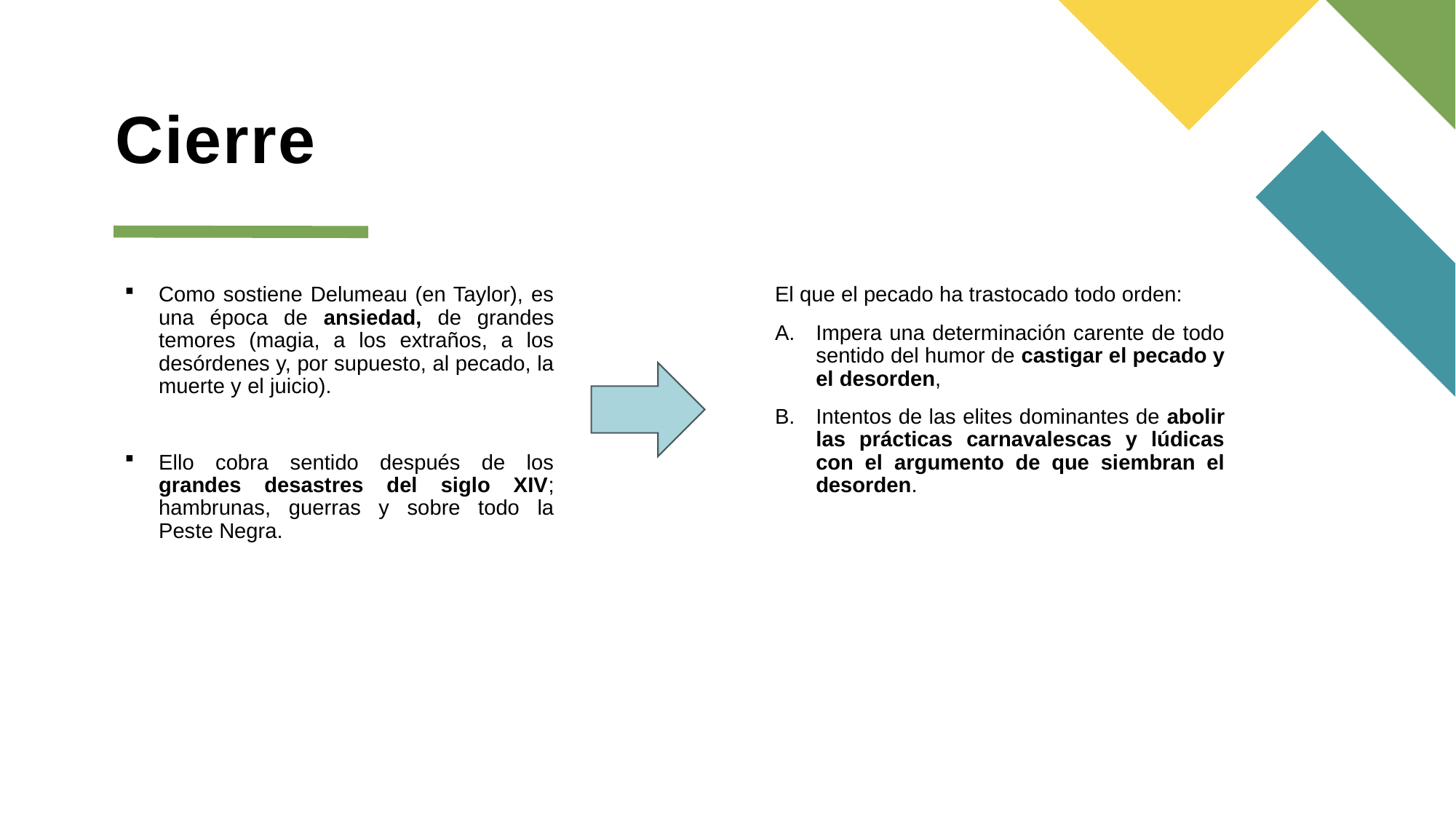

# Cierre
El que el pecado ha trastocado todo orden:
Impera una determinación carente de todo sentido del humor de castigar el pecado y el desorden,
Intentos de las elites dominantes de abolir las prácticas carnavalescas y lúdicas con el argumento de que siembran el desorden.
Como sostiene Delumeau (en Taylor), es una época de ansiedad, de grandes temores (magia, a los extraños, a los desórdenes y, por supuesto, al pecado, la muerte y el juicio).

Ello cobra sentido después de los grandes desastres del siglo XIV; hambrunas, guerras y sobre todo la Peste Negra.